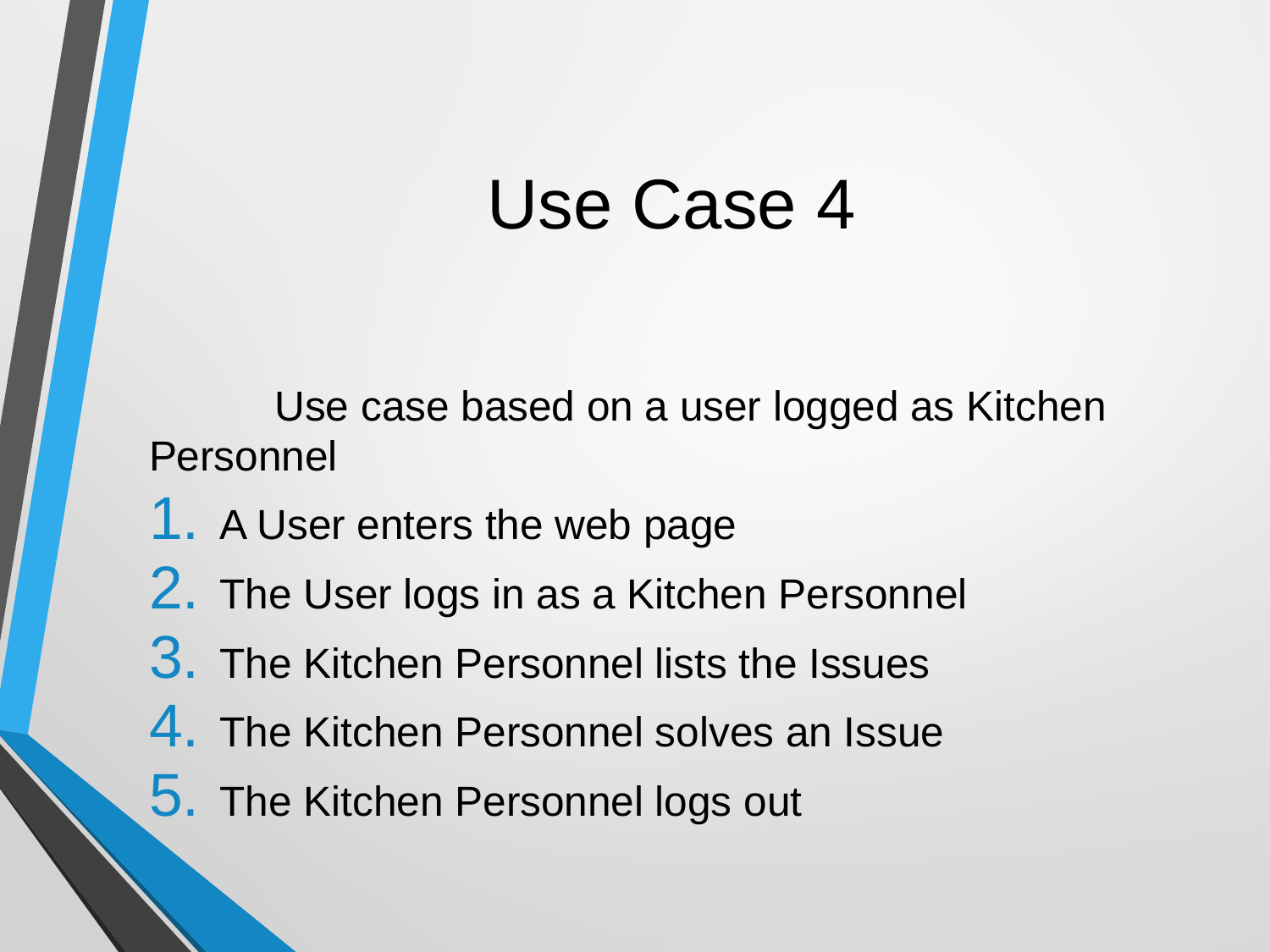

# Use Case 4
	Use case based on a user logged as Kitchen Personnel
A User enters the web page
The User logs in as a Kitchen Personnel
The Kitchen Personnel lists the Issues
The Kitchen Personnel solves an Issue
The Kitchen Personnel logs out